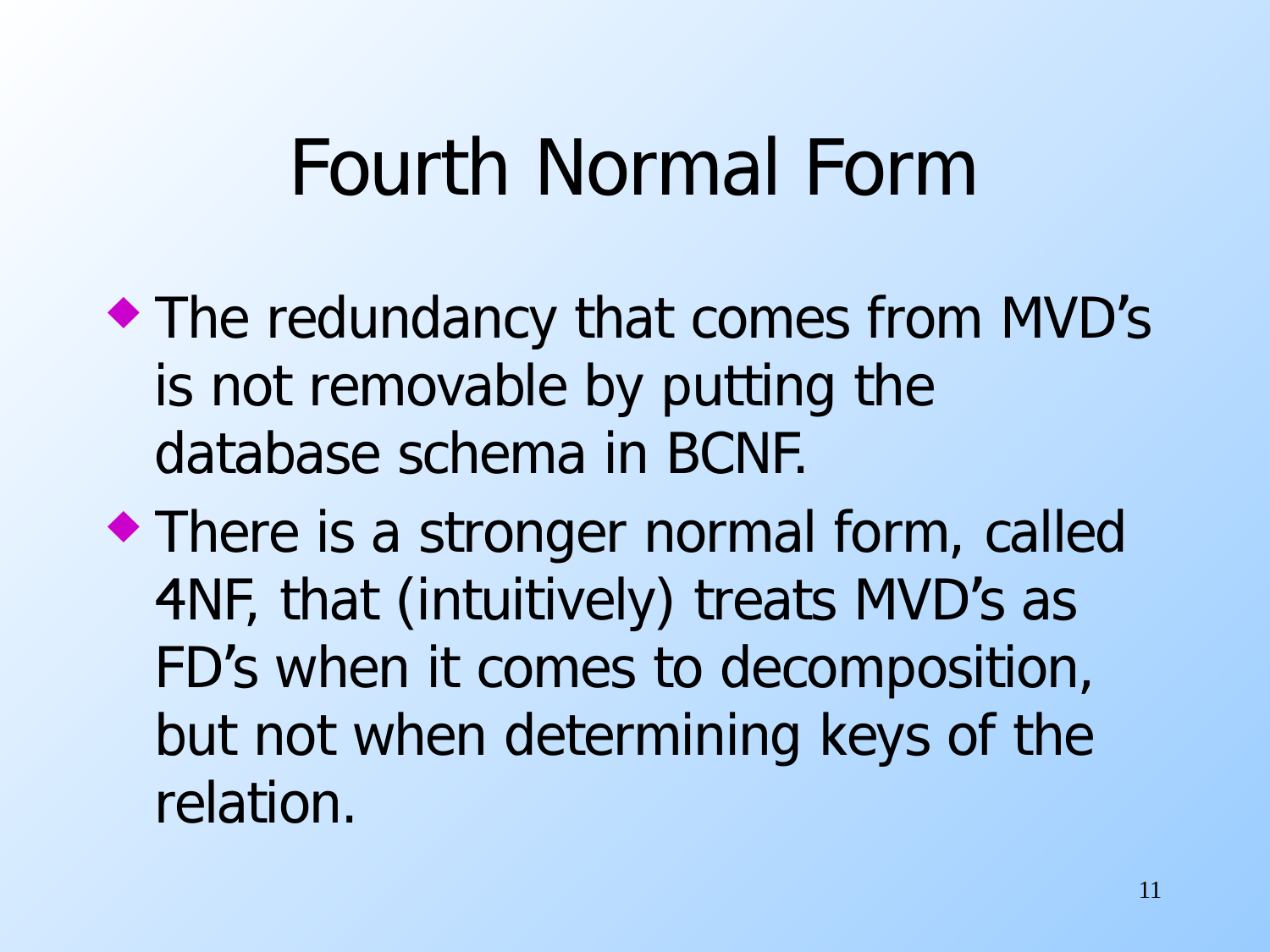

# Fourth Normal Form
The redundancy that comes from MVD’s is not removable by putting the database schema in BCNF.
There is a stronger normal form, called 4NF, that (intuitively) treats MVD’s as FD’s when it comes to decomposition, but not when determining keys of the relation.
11